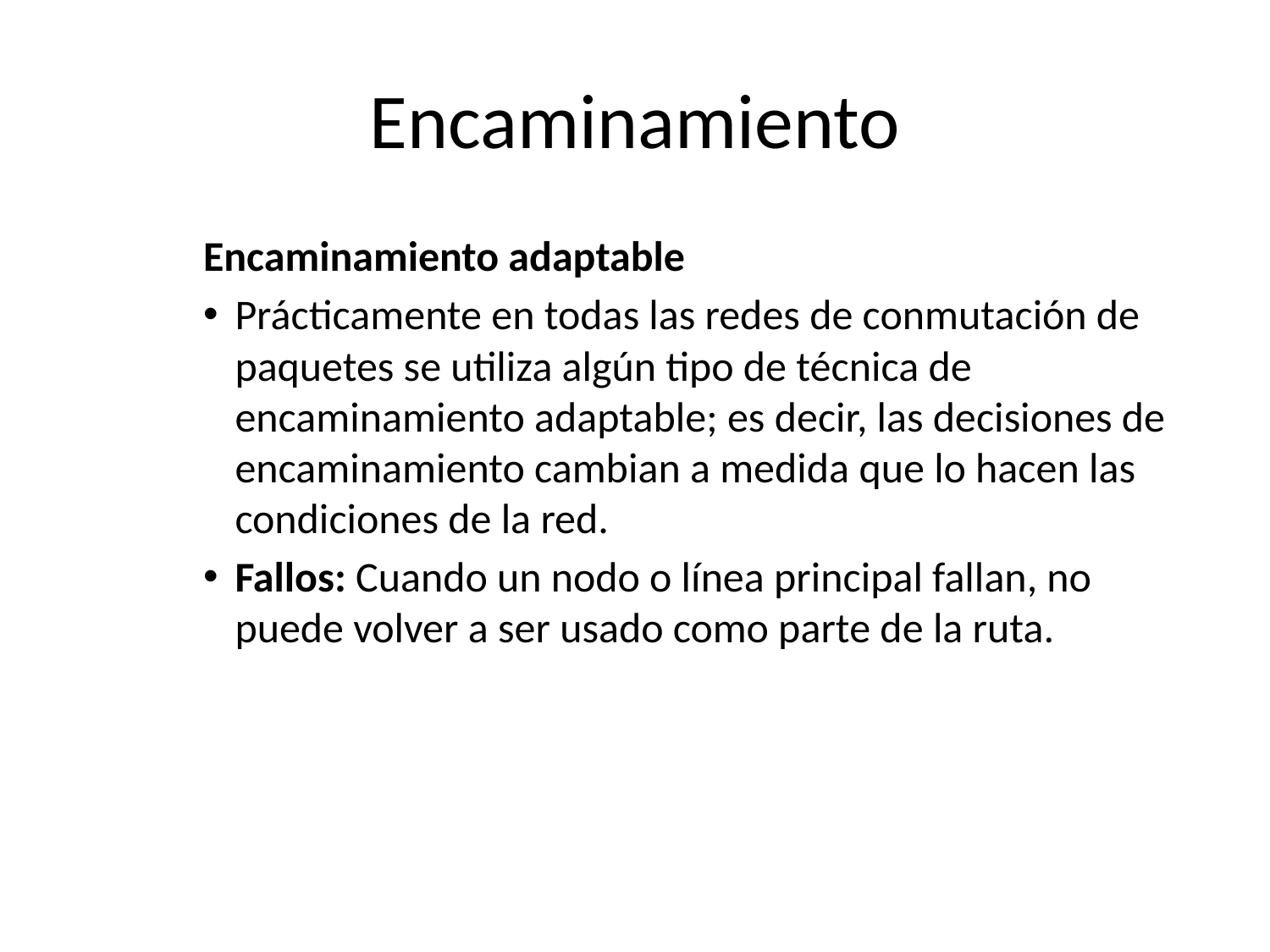

# Encaminamiento
Encaminamiento adaptable
Prácticamente en todas las redes de conmutación de paquetes se utiliza algún tipo de técnica de encaminamiento adaptable; es decir, las decisiones de encaminamiento cambian a medida que lo hacen las condiciones de la red.
Fallos: Cuando un nodo o línea principal fallan, no puede volver a ser usado como parte de la ruta.